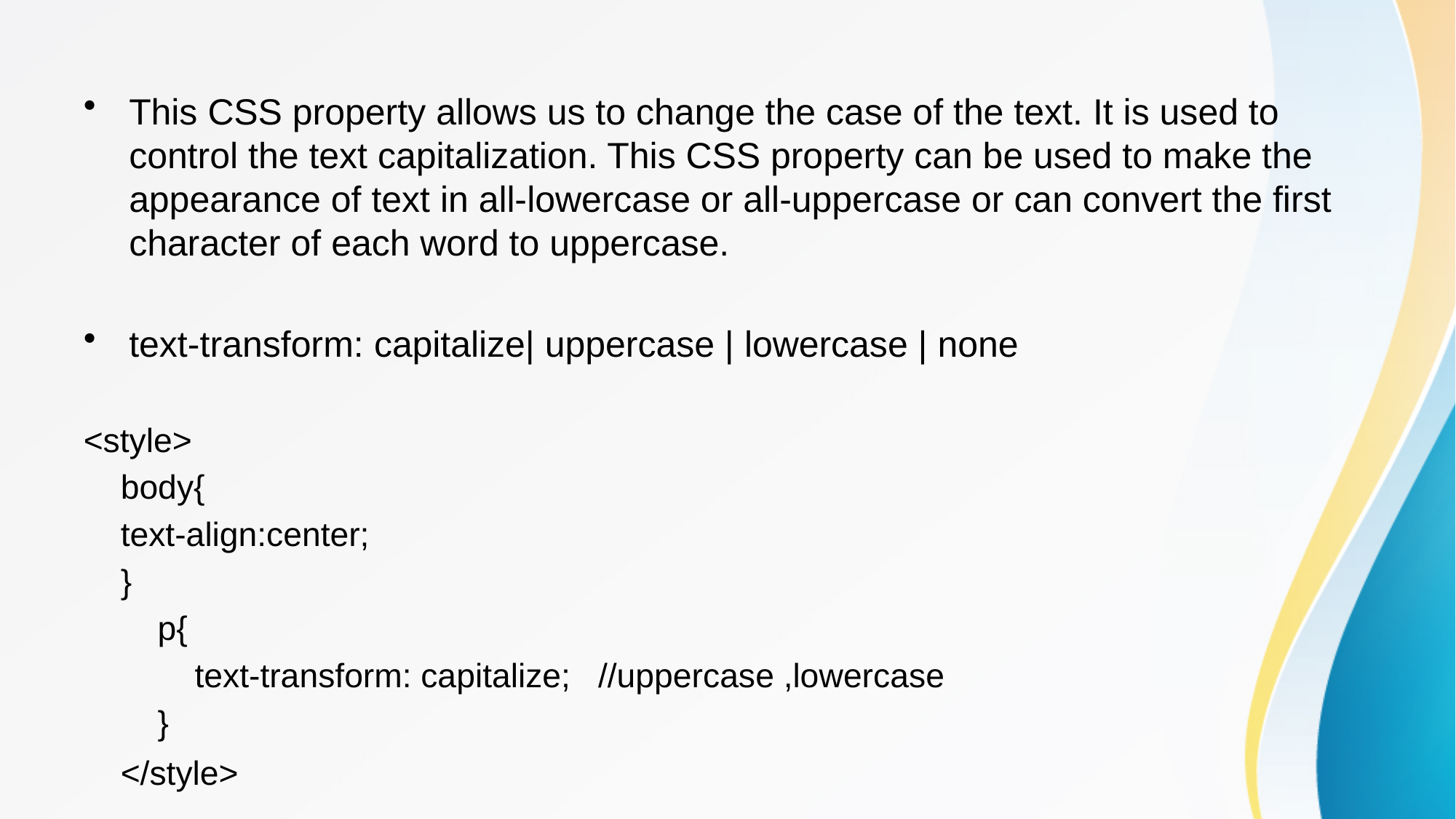

This CSS property allows us to change the case of the text. It is used to control the text capitalization. This CSS property can be used to make the appearance of text in all-lowercase or all-uppercase or can convert the first character of each word to uppercase.

text-transform: capitalize| uppercase | lowercase | none

<style>
    body{
    text-align:center;
    }
        p{
            text-transform: capitalize;   //uppercase ,lowercase
        }
    </style>